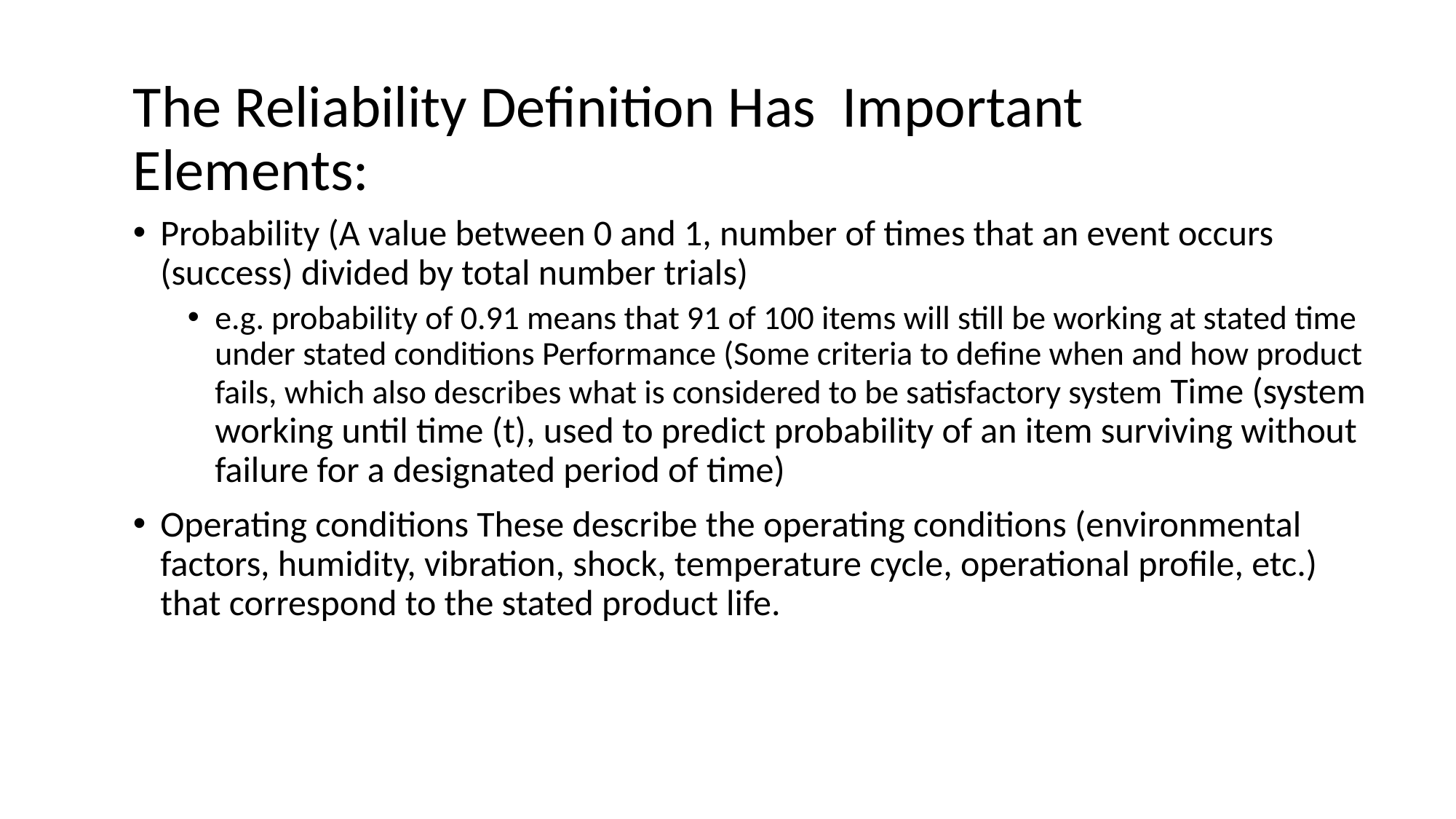

# The Reliability Definition Has  Important Elements:
Probability (A value between 0 and 1, number of times that an event occurs (success) divided by total number trials)
e.g. probability of 0.91 means that 91 of 100 items will still be working at stated time under stated conditions Performance (Some criteria to define when and how product fails, which also describes what is considered to be satisfactory system Time (system working until time (t), used to predict probability of an item surviving without failure for a designated period of time)
Operating conditions These describe the operating conditions (environmental factors, humidity, vibration, shock, temperature cycle, operational profile, etc.) that correspond to the stated product life.